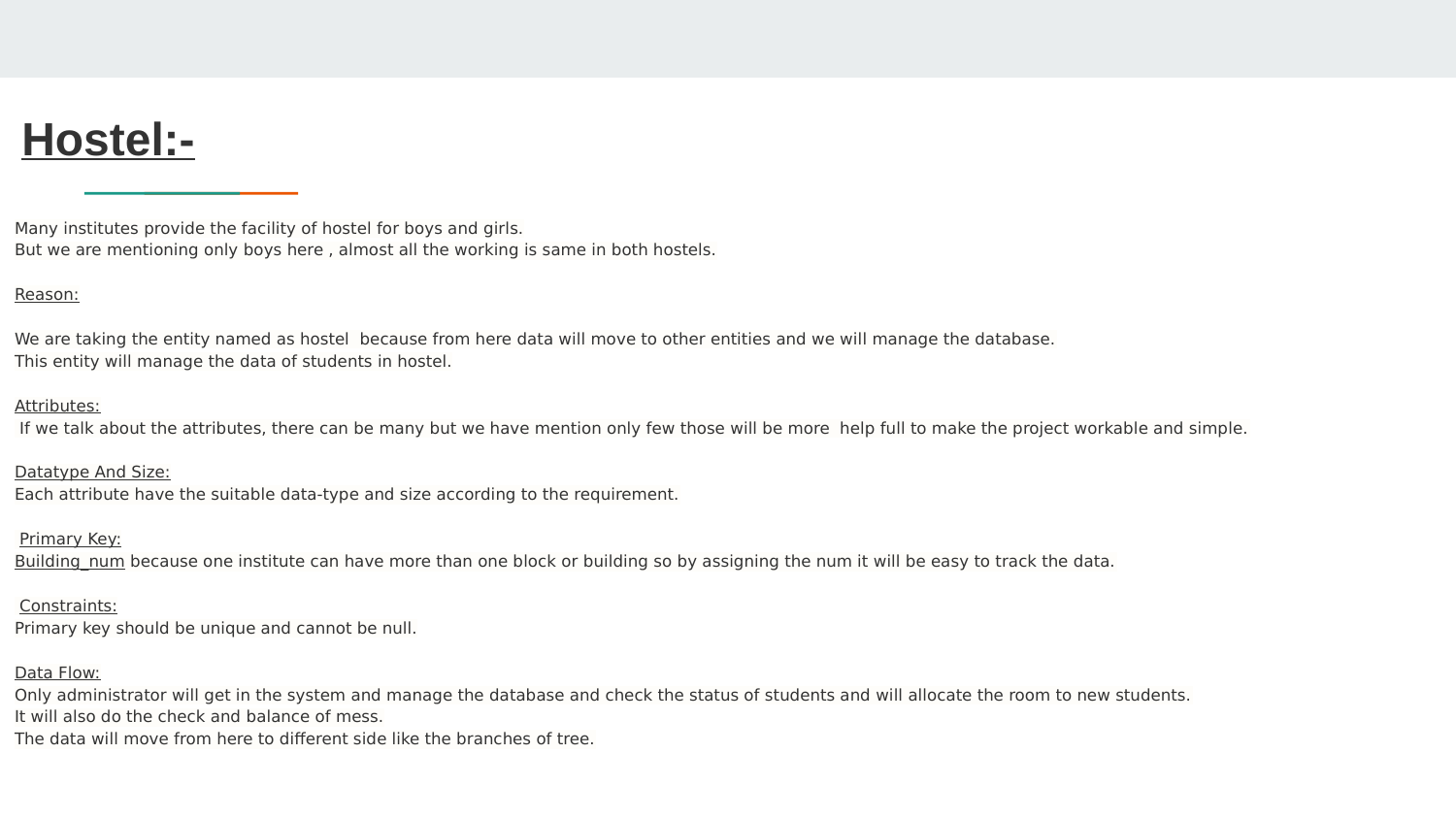

# Hostel:-
Many institutes provide the facility of hostel for boys and girls.
But we are mentioning only boys here , almost all the working is same in both hostels.

Reason:

We are taking the entity named as hostel  because from here data will move to other entities and we will manage the database.
This entity will manage the data of students in hostel.

Attributes:
 If we talk about the attributes, there can be many but we have mention only few those will be more  help full to make the project workable and simple.

Datatype And Size:
Each attribute have the suitable data-type and size according to the requirement.

 Primary Key:
Building_num because one institute can have more than one block or building so by assigning the num it will be easy to track the data.

 Constraints:
Primary key should be unique and cannot be null.

Data Flow:
Only administrator will get in the system and manage the database and check the status of students and will allocate the room to new students.
It will also do the check and balance of mess.
The data will move from here to different side like the branches of tree.